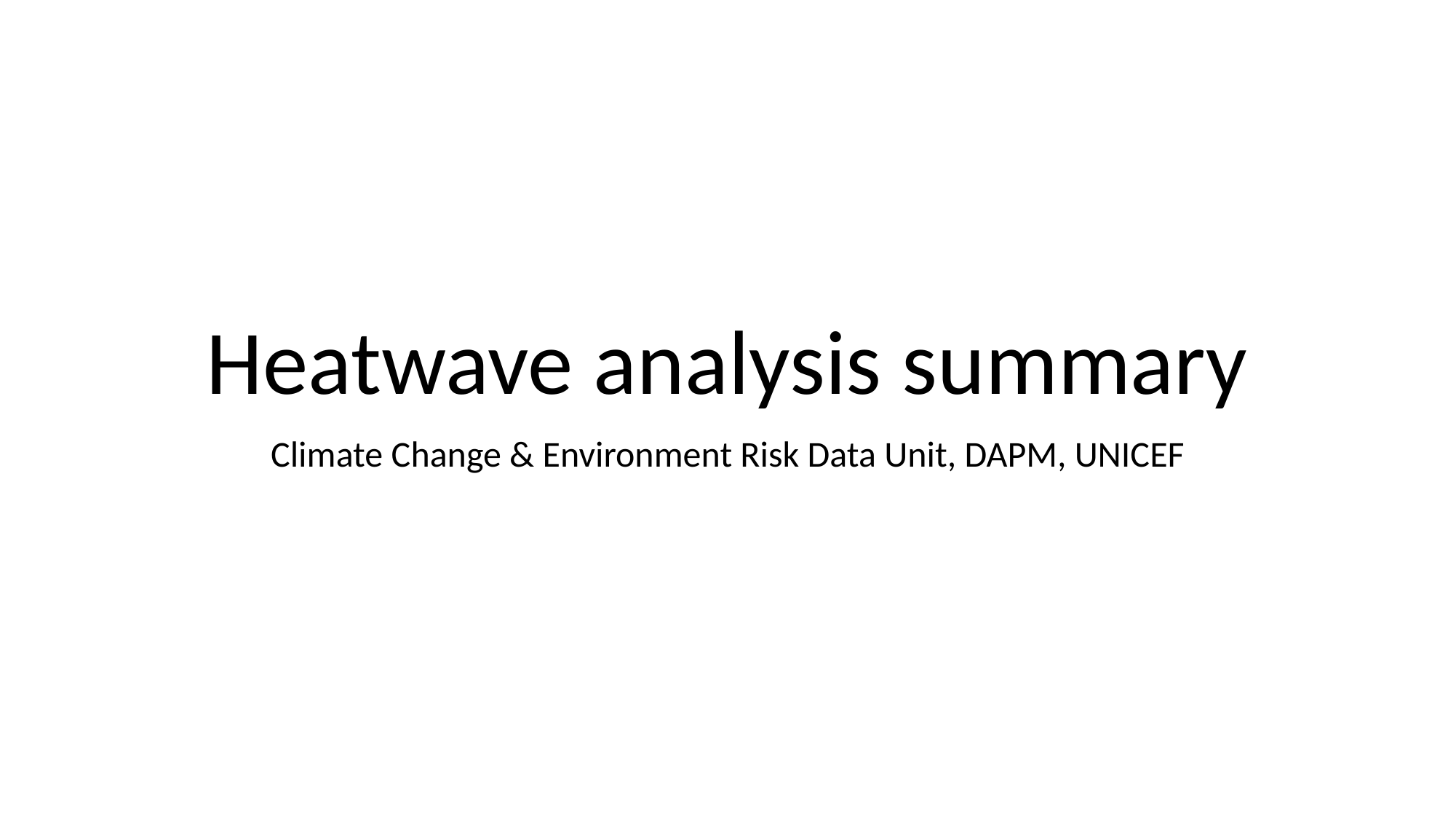

# Heatwave analysis summary
Climate Change & Environment Risk Data Unit, DAPM, UNICEF